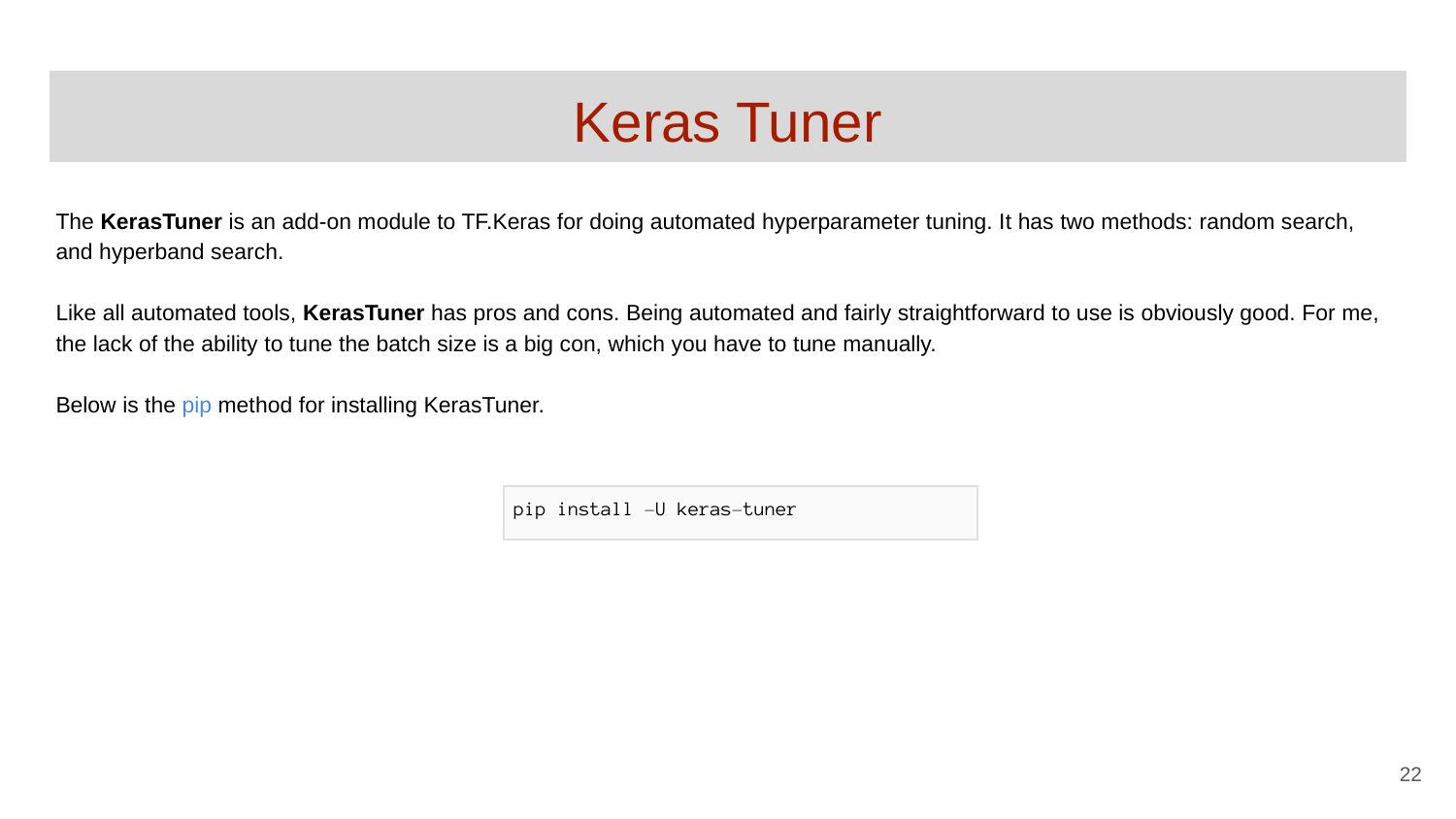

# Keras Tuner
The KerasTuner is an add-on module to TF.Keras for doing automated hyperparameter tuning. It has two methods: random search, and hyperband search.

Like all automated tools, KerasTuner has pros and cons. Being automated and fairly straightforward to use is obviously good. For me, the lack of the ability to tune the batch size is a big con, which you have to tune manually.

Below is the pip method for installing KerasTuner.

| pip install -U keras-tuner |
| --- |
22